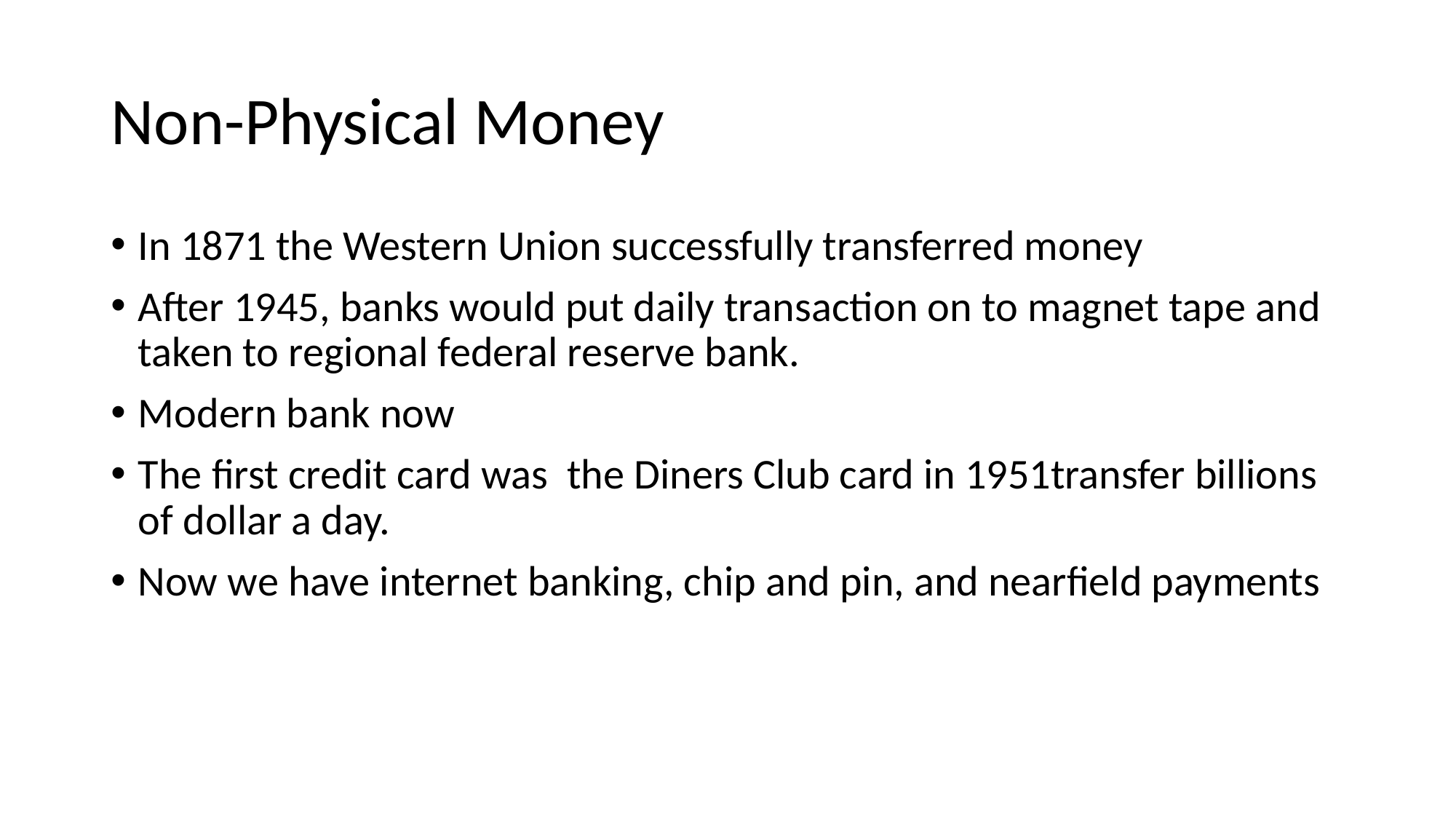

# Non-Physical Money
In 1871 the Western Union successfully transferred money
After 1945, banks would put daily transaction on to magnet tape and taken to regional federal reserve bank.
Modern bank now
The first credit card was  the Diners Club card in 1951transfer billions of dollar a day.
Now we have internet banking, chip and pin, and nearfield payments